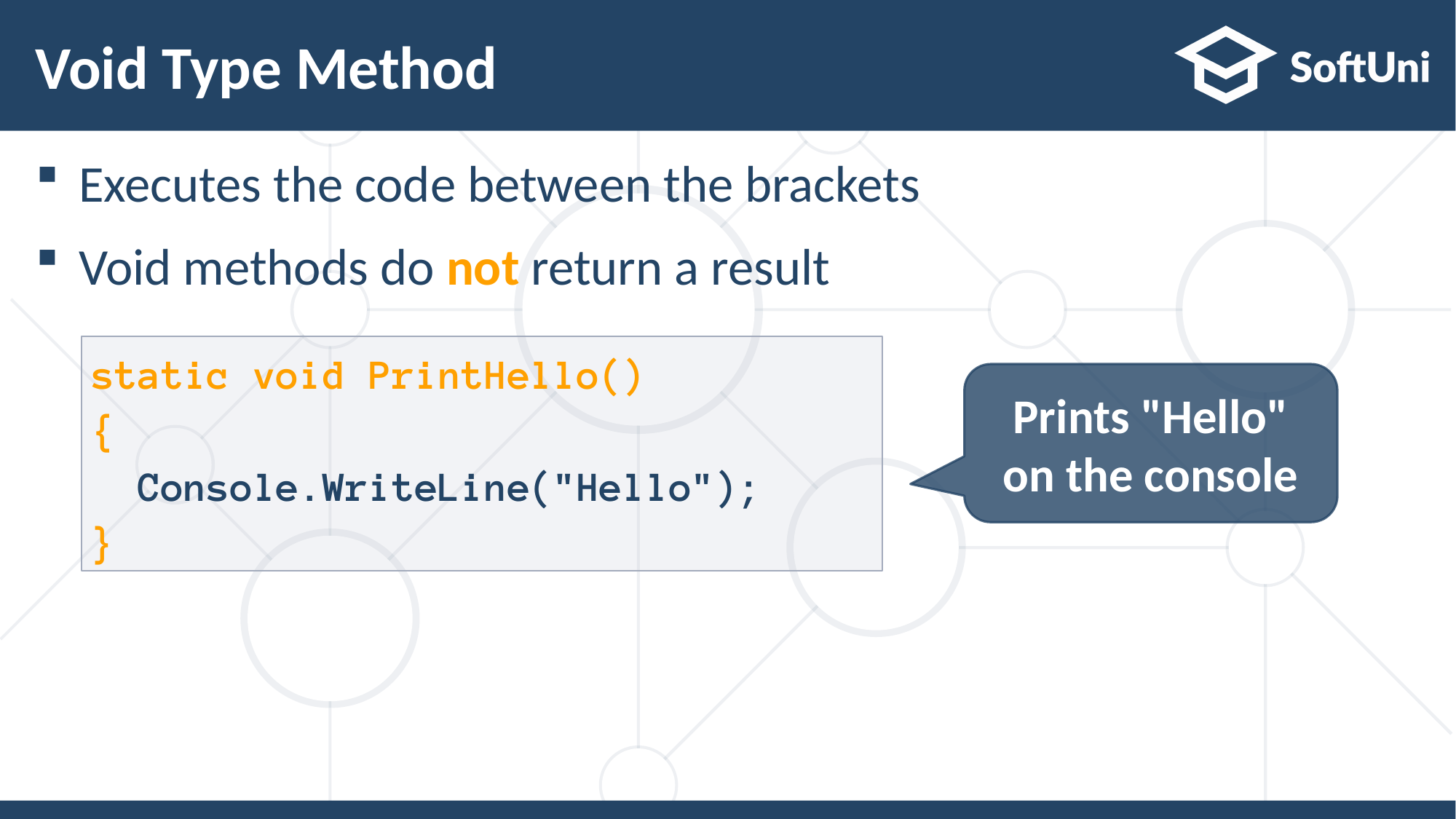

7
# Void Type Method
Executes the code between the brackets
Void methods do not return a result

static void PrintHello()
{
  Console.WriteLine("Hello");
}
Prints "Hello" on the console